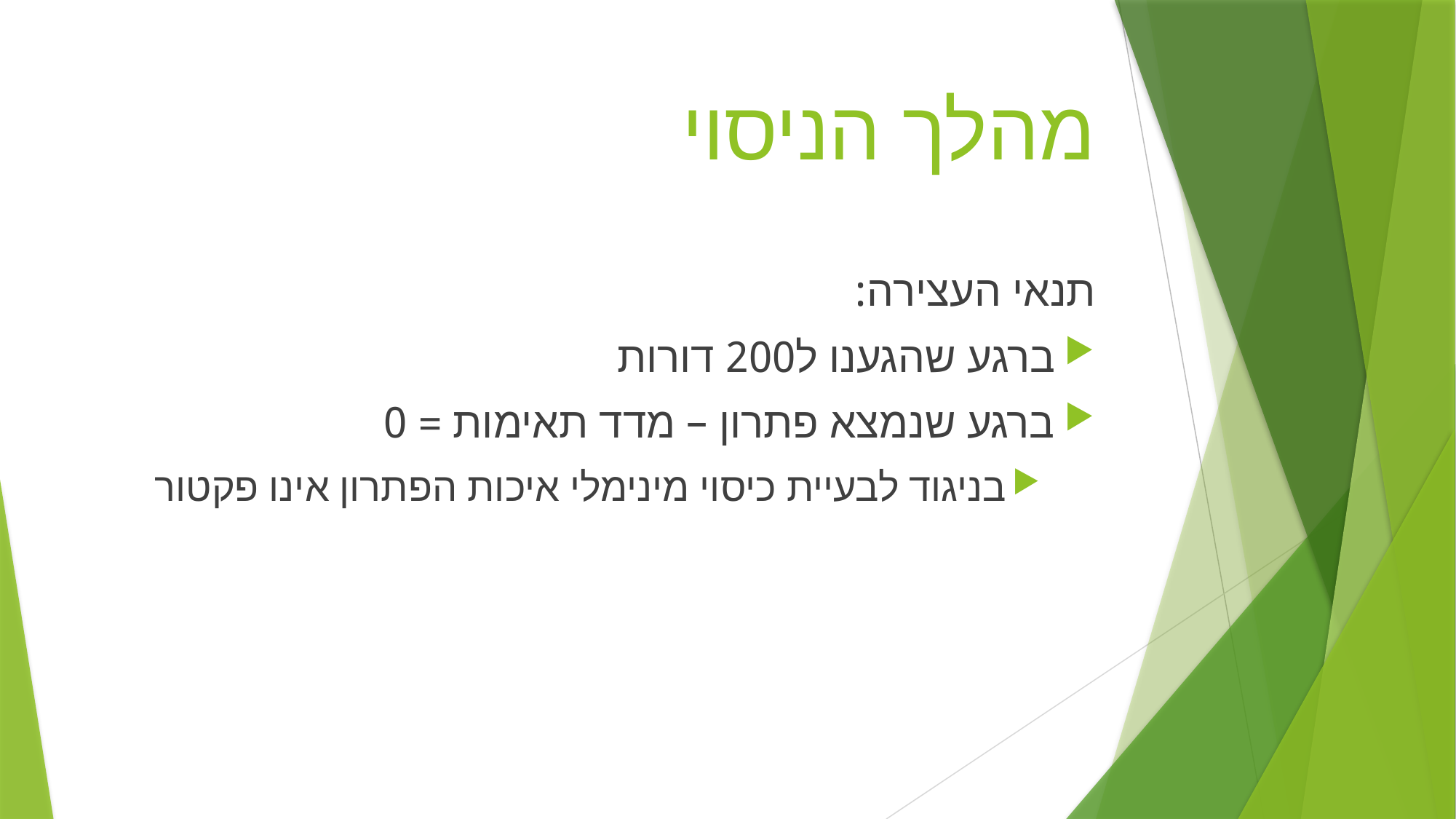

# מהלך הניסוי
תנאי העצירה:
ברגע שהגענו ל200 דורות
ברגע שנמצא פתרון – מדד תאימות = 0
בניגוד לבעיית כיסוי מינימלי איכות הפתרון אינו פקטור